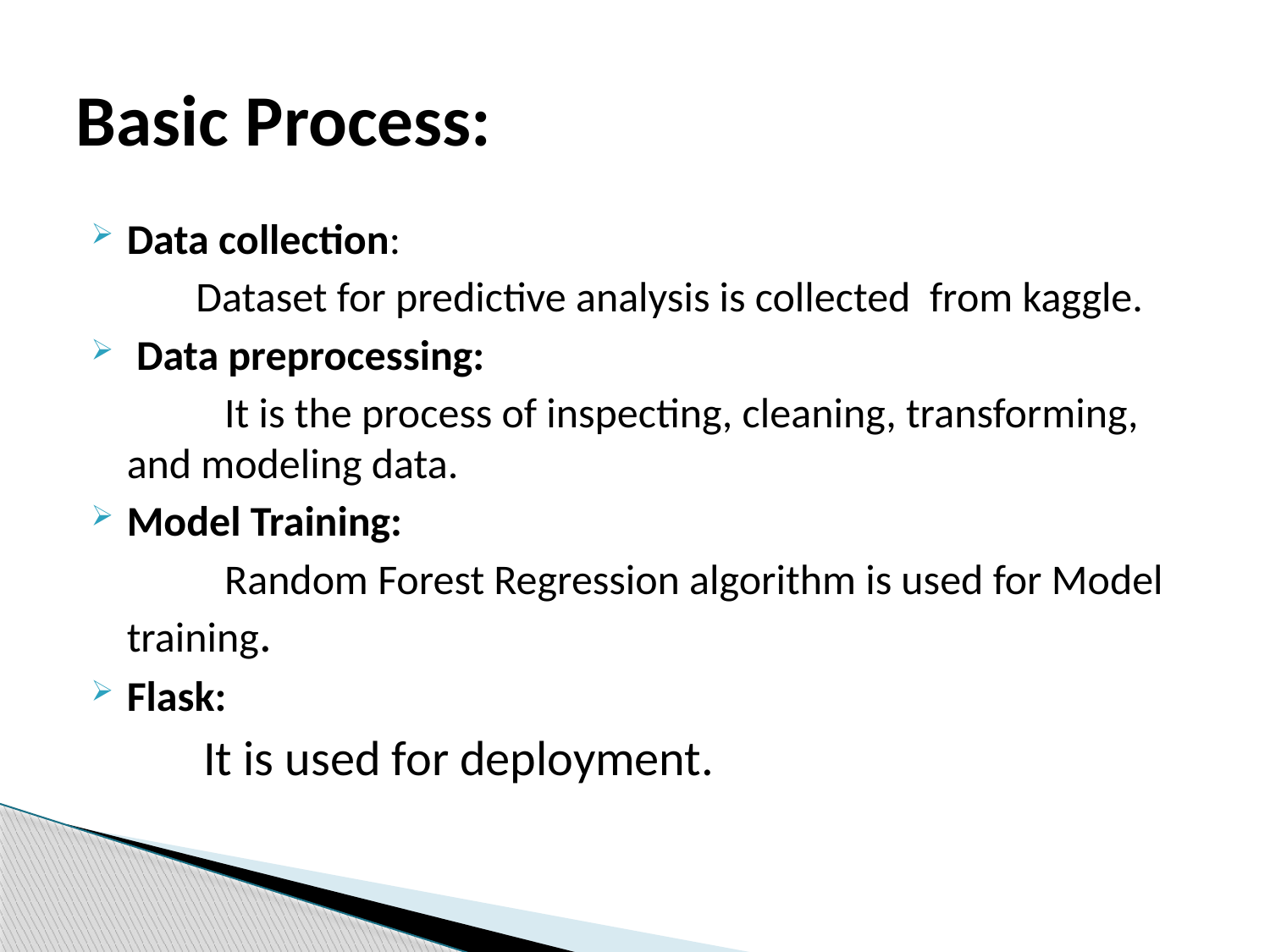

# Basic Process:
Data collection:
           Dataset for predictive analysis is collected  from kaggle.
 Data preprocessing:
              It is the process of inspecting, cleaning, transforming, and modeling data.
Model Training:
              Random Forest Regression algorithm is used for Model training.
Flask:
          It is used for deployment.